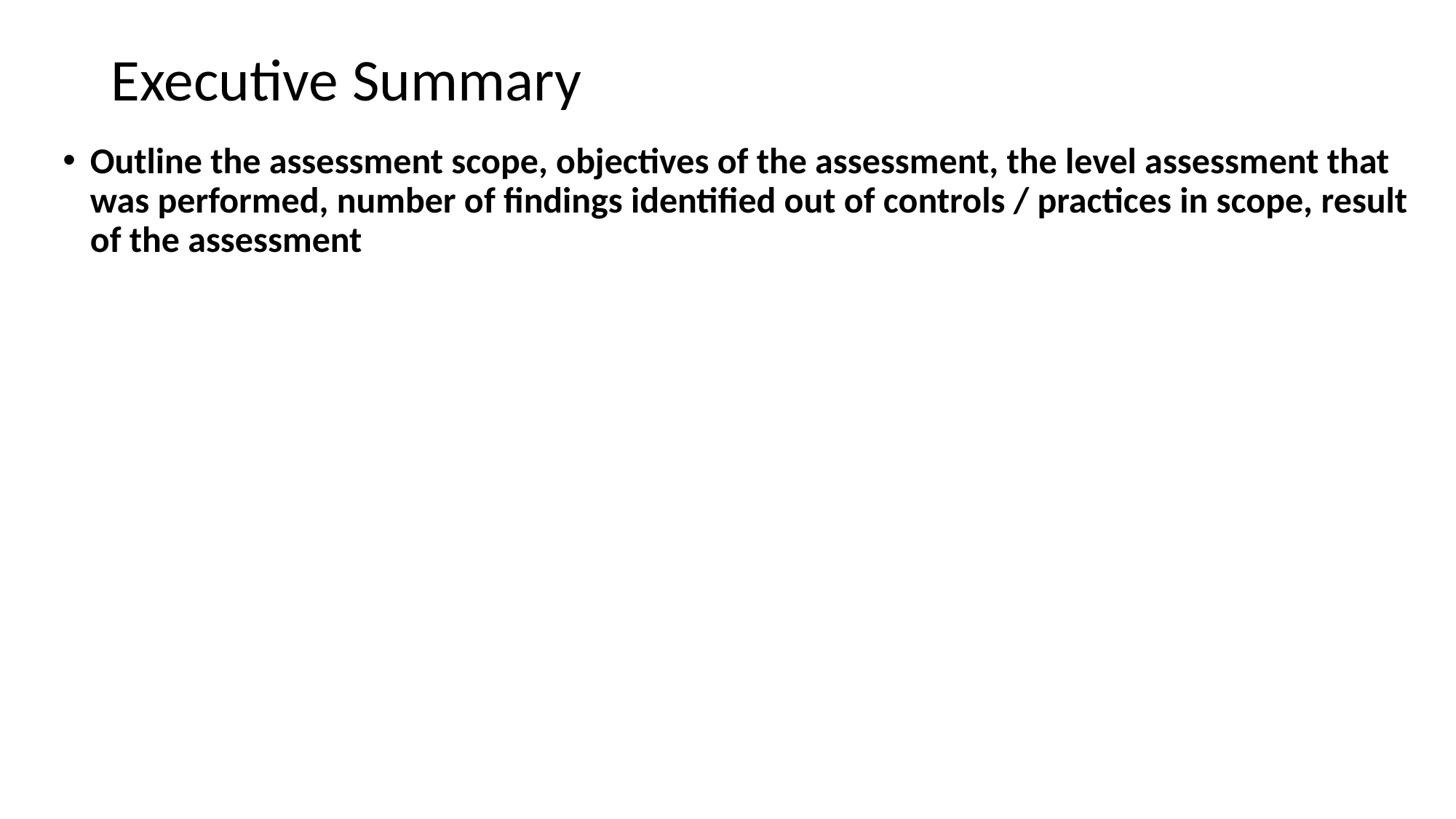

# Executive Summary
Outline the assessment scope, objectives of the assessment, the level assessment that was performed, number of findings identified out of controls / practices in scope, result of the assessment